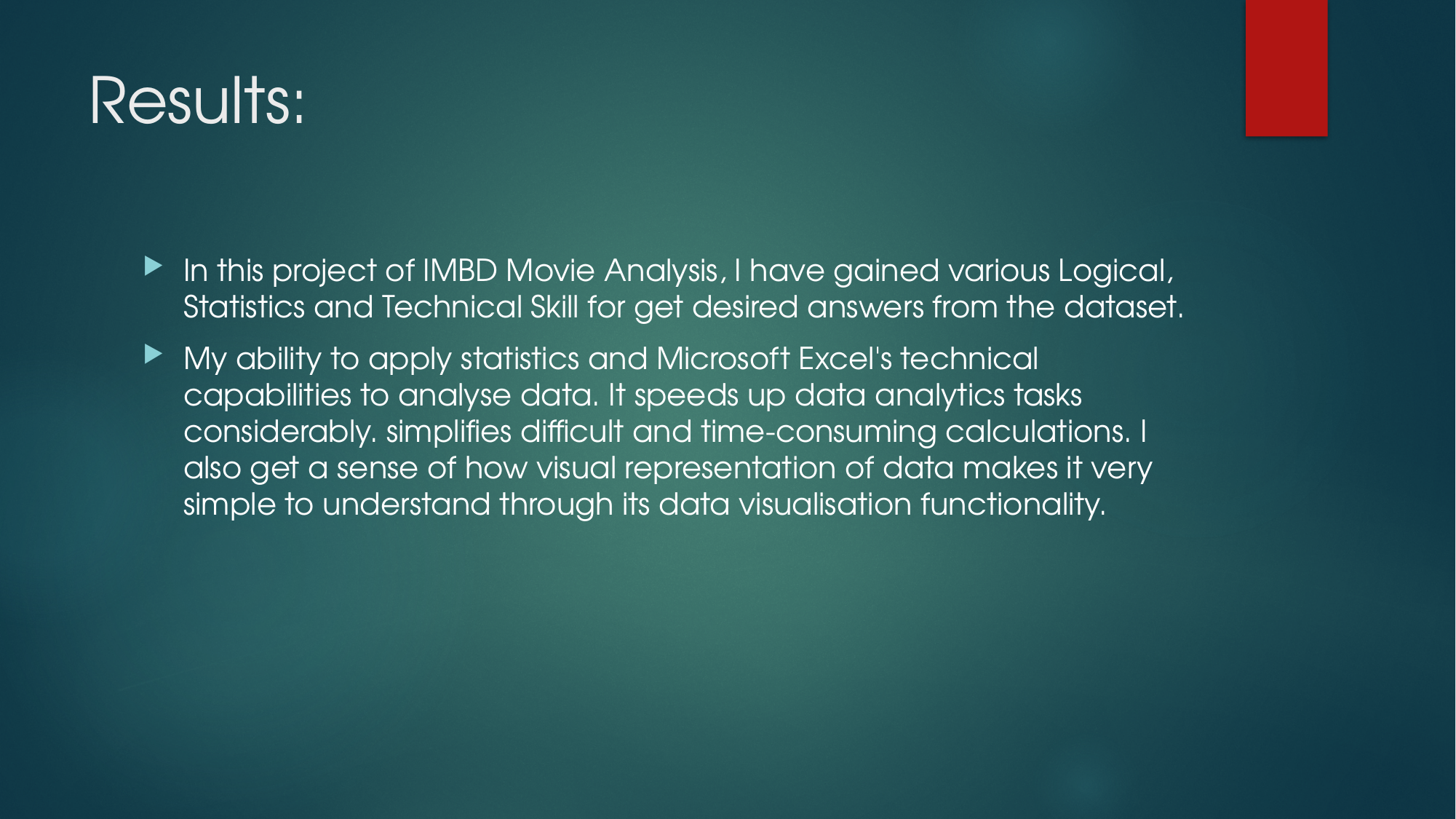

# Results:
In this project of IMBD Movie Analysis, I have gained various Logical, Statistics and Technical Skill for get desired answers from the dataset.
My ability to apply statistics and Microsoft Excel's technical capabilities to analyse data. It speeds up data analytics tasks considerably. simplifies difficult and time-consuming calculations. I also get a sense of how visual representation of data makes it very simple to understand through its data visualisation functionality.